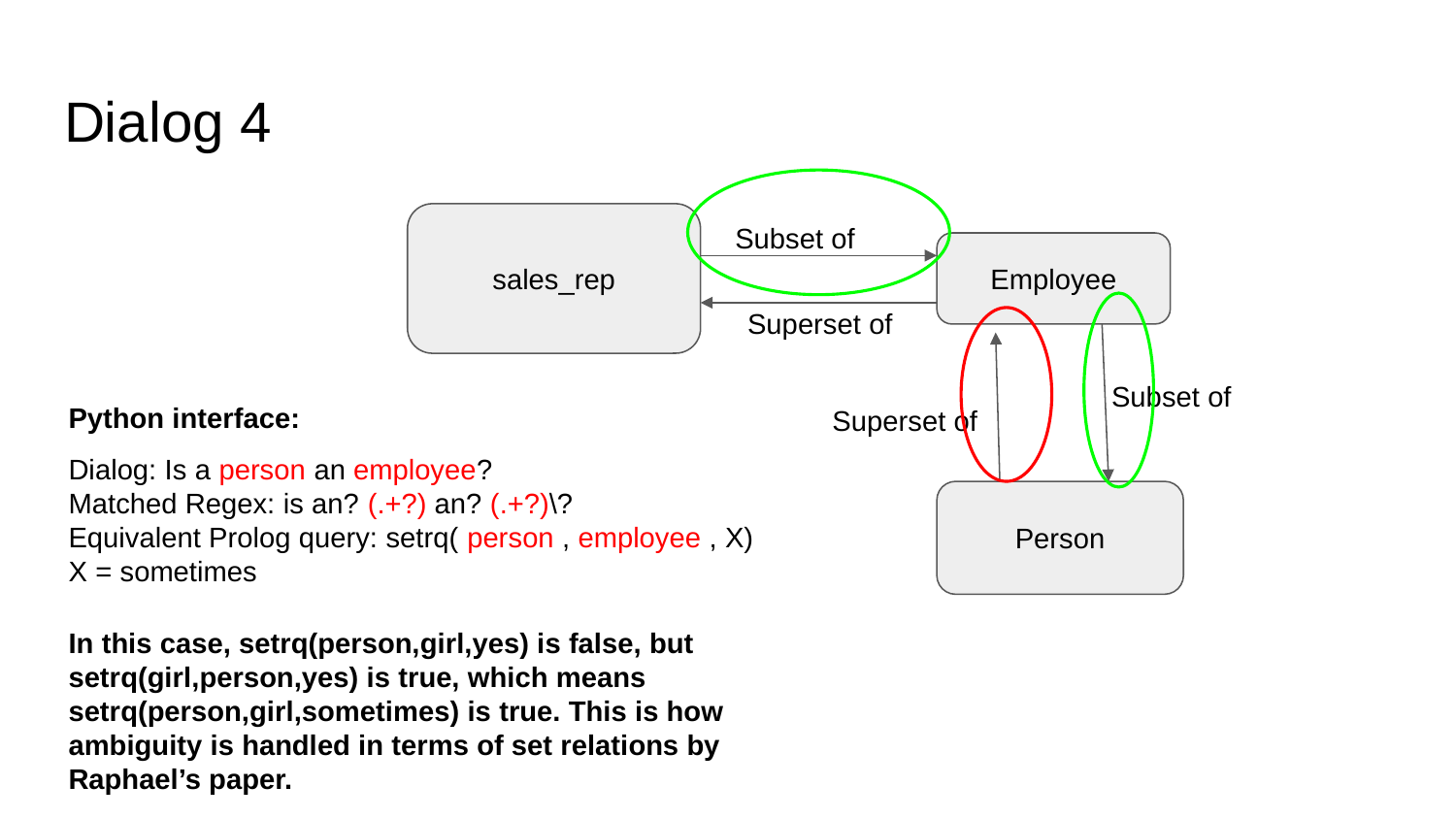

# Dialog 4

sales_rep
Subset of
Employee
Superset of

Subset of
Python interface:
Superset of
Dialog: Is a person an employee?
Matched Regex: is an? (.+?) an? (.+?)\?
Equivalent Prolog query: setrq( person , employee , X)
X = sometimes
Person
In this case, setrq(person,girl,yes) is false, but setrq(girl,person,yes) is true, which means setrq(person,girl,sometimes) is true. This is how ambiguity is handled in terms of set relations by Raphael’s paper.